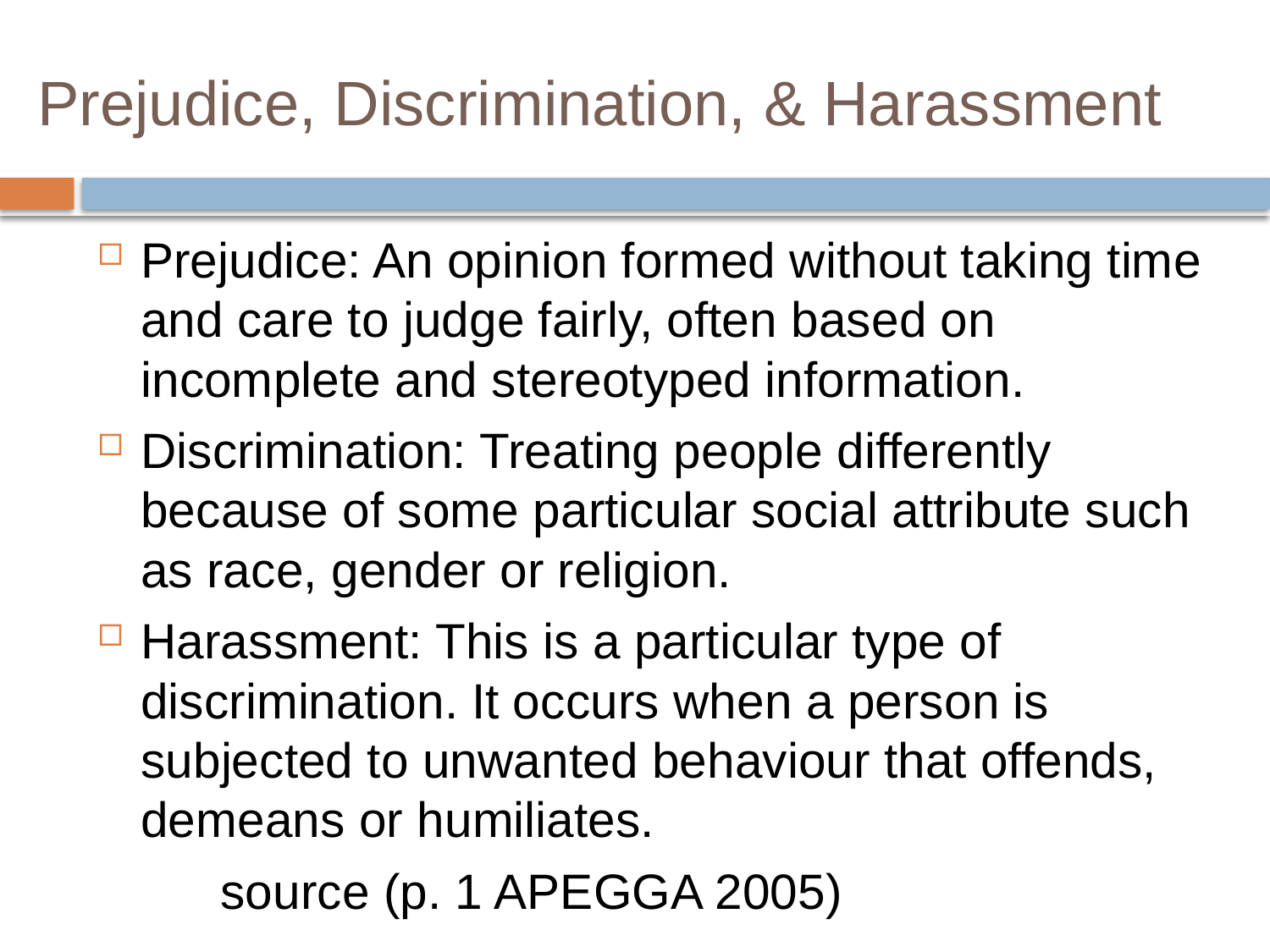

# Prejudice, Discrimination, & Harassment
Prejudice: An opinion formed without taking time and care to judge fairly, often based on incomplete and stereotyped information.
Discrimination: Treating people differently because of some particular social attribute such as race, gender or religion.
Harassment: This is a particular type of discrimination. It occurs when a person is subjected to unwanted behaviour that offends, demeans or humiliates.
				source (p. 1 APEGGA 2005)